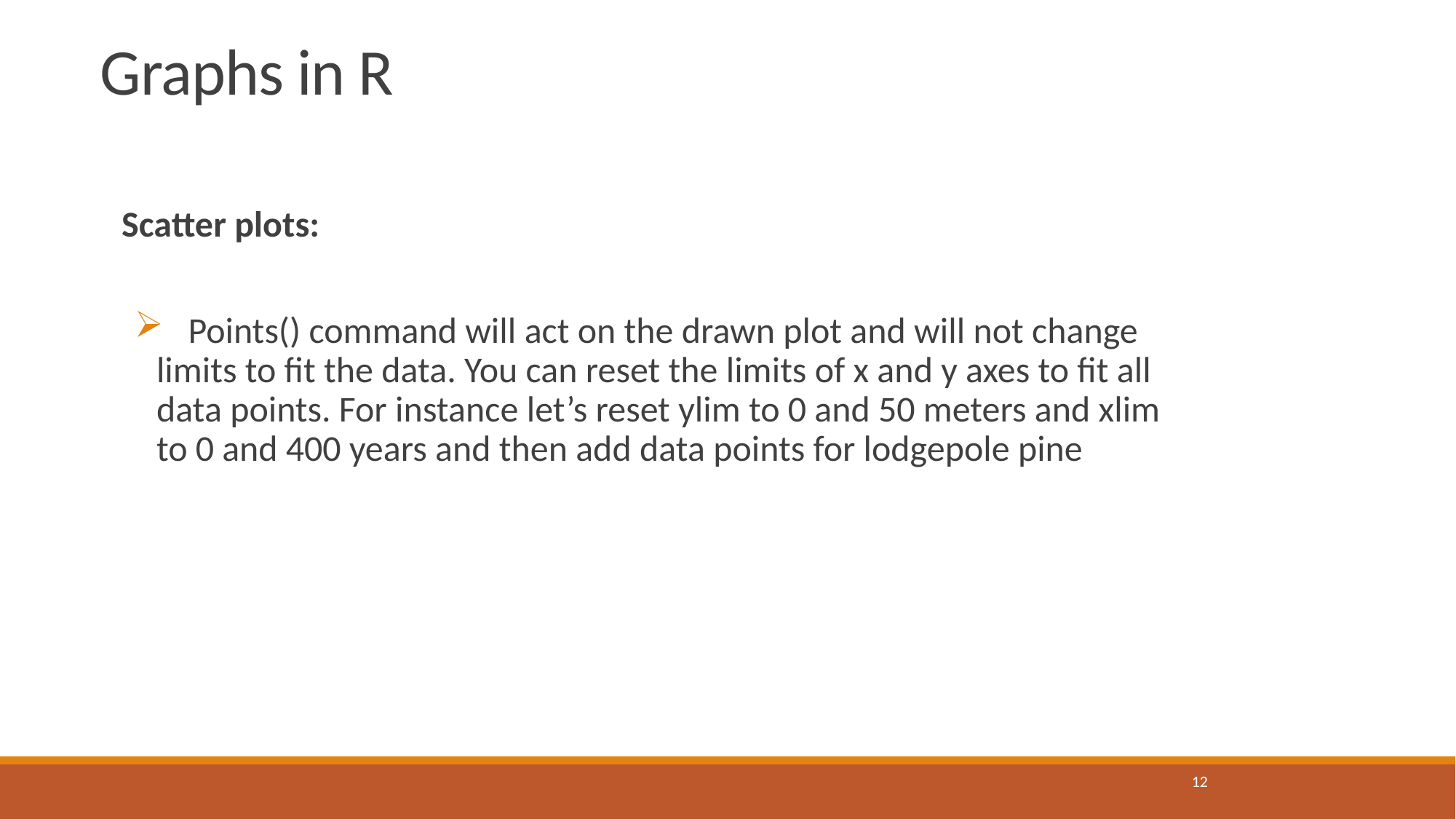

Graphs in R
Scatter plots:

   Points() command will act on the drawn plot and will not change limits to fit the data. You can reset the limits of x and y axes to fit all data points. For instance let’s reset ylim to 0 and 50 meters and xlim to 0 and 400 years and then add data points for lodgepole pine

12